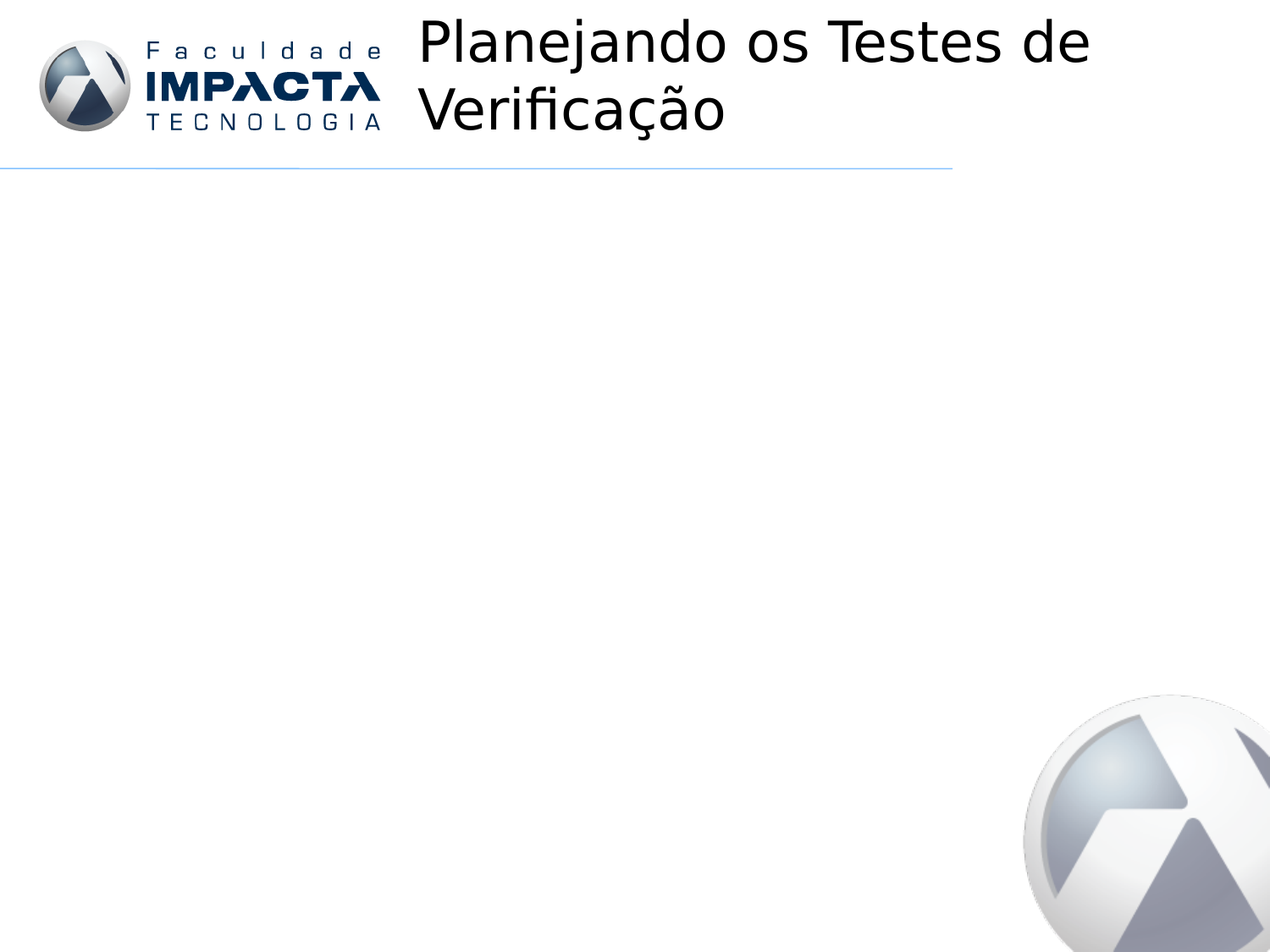

# Planejando os Testes de Verificação
Os Testes de Verificação devem:
Ser planejados no início do projeto (horas e períodos definidos)
Ter objetivos bem claros e definidos
Se tornar parte integrante do processo de Engenharia de Software
Ser conduzidos por um equipe independente da área de desenvolvimento (preferencialmente pela área de Garantia de Qualidade de Software)